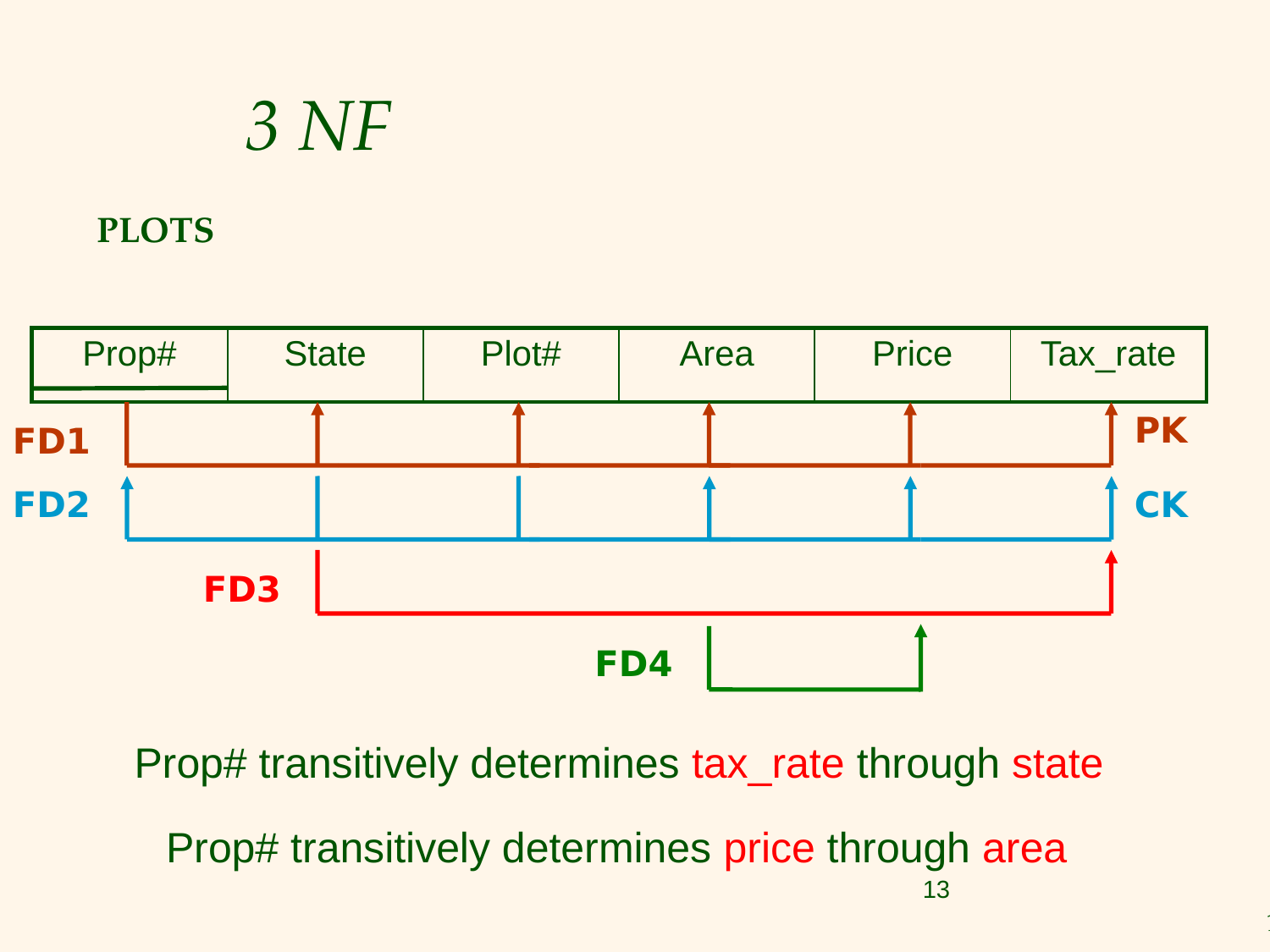

# 3 NF
PLOTS

| Prop# | State | Plot# | Area | Price | Tax\_rate |
| --- | --- | --- | --- | --- | --- |

PK
FD1
FD2

CK

FD3

FD4
	Prop# transitively determines tax_rate through state

	Prop# transitively determines price through area

13